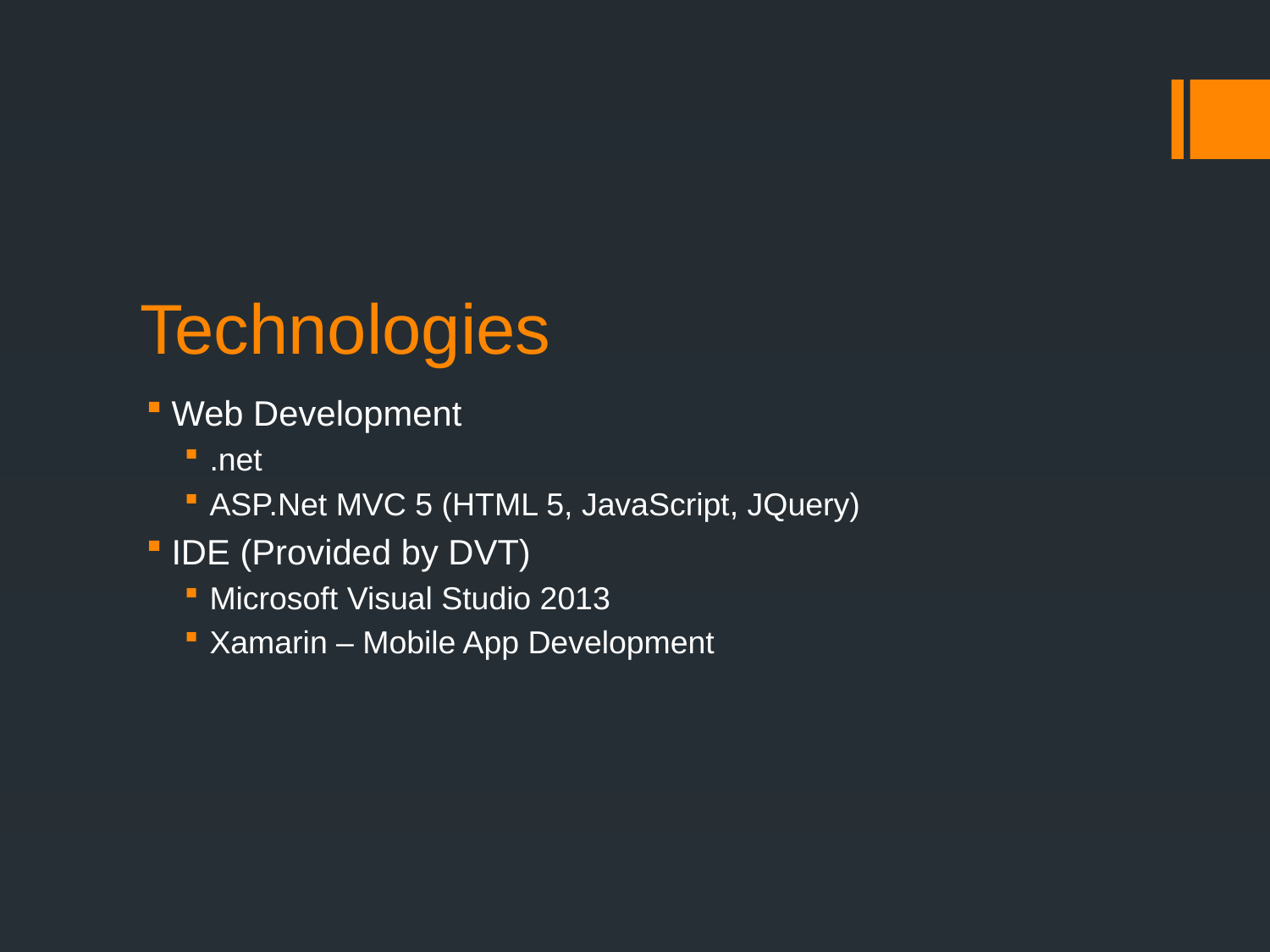

# Technologies
Web Development
.net
ASP.Net MVC 5 (HTML 5, JavaScript, JQuery)
IDE (Provided by DVT)
Microsoft Visual Studio 2013
Xamarin – Mobile App Development